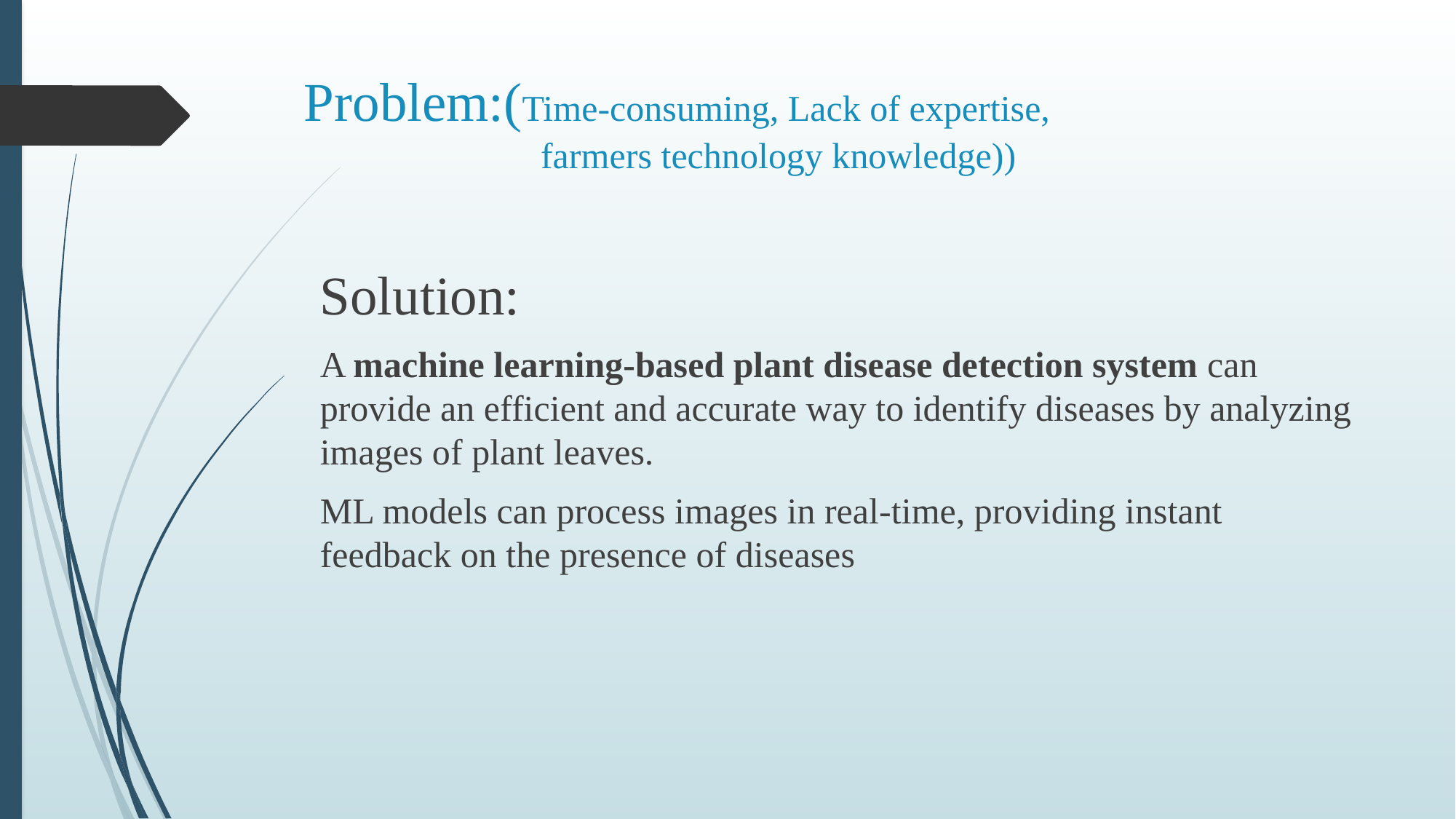

# Problem:(Time-consuming, Lack of expertise, farmers technology knowledge))
Solution:
A machine learning-based plant disease detection system can provide an efficient and accurate way to identify diseases by analyzing images of plant leaves.
ML models can process images in real-time, providing instant feedback on the presence of diseases